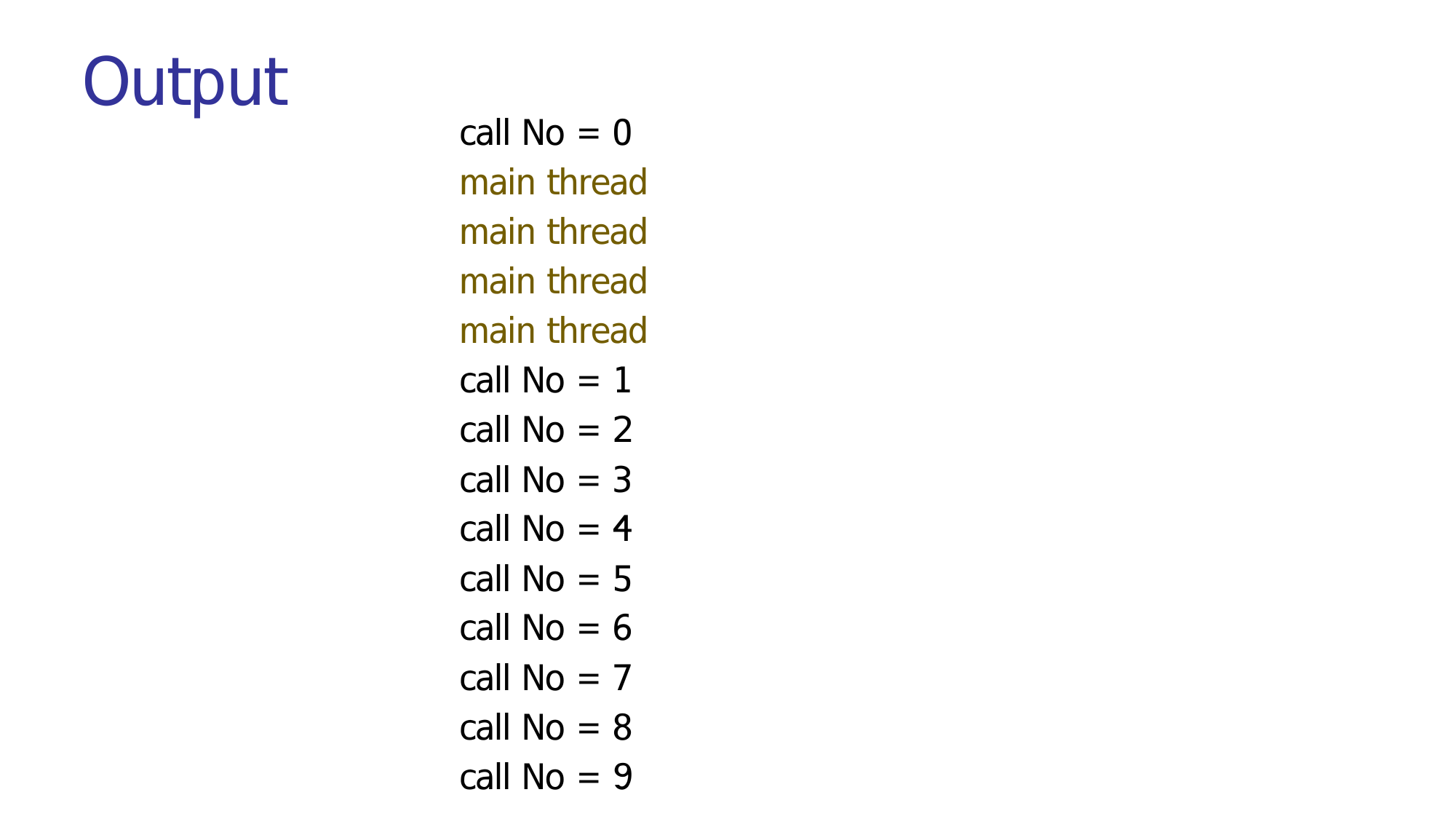

# Output
call No = 0
main thread
main thread
main thread
main thread
call No = 1
call No = 2
call No = 3
call No = 4
call No = 5
call No = 6
call No = 7
call No = 8
call No = 9